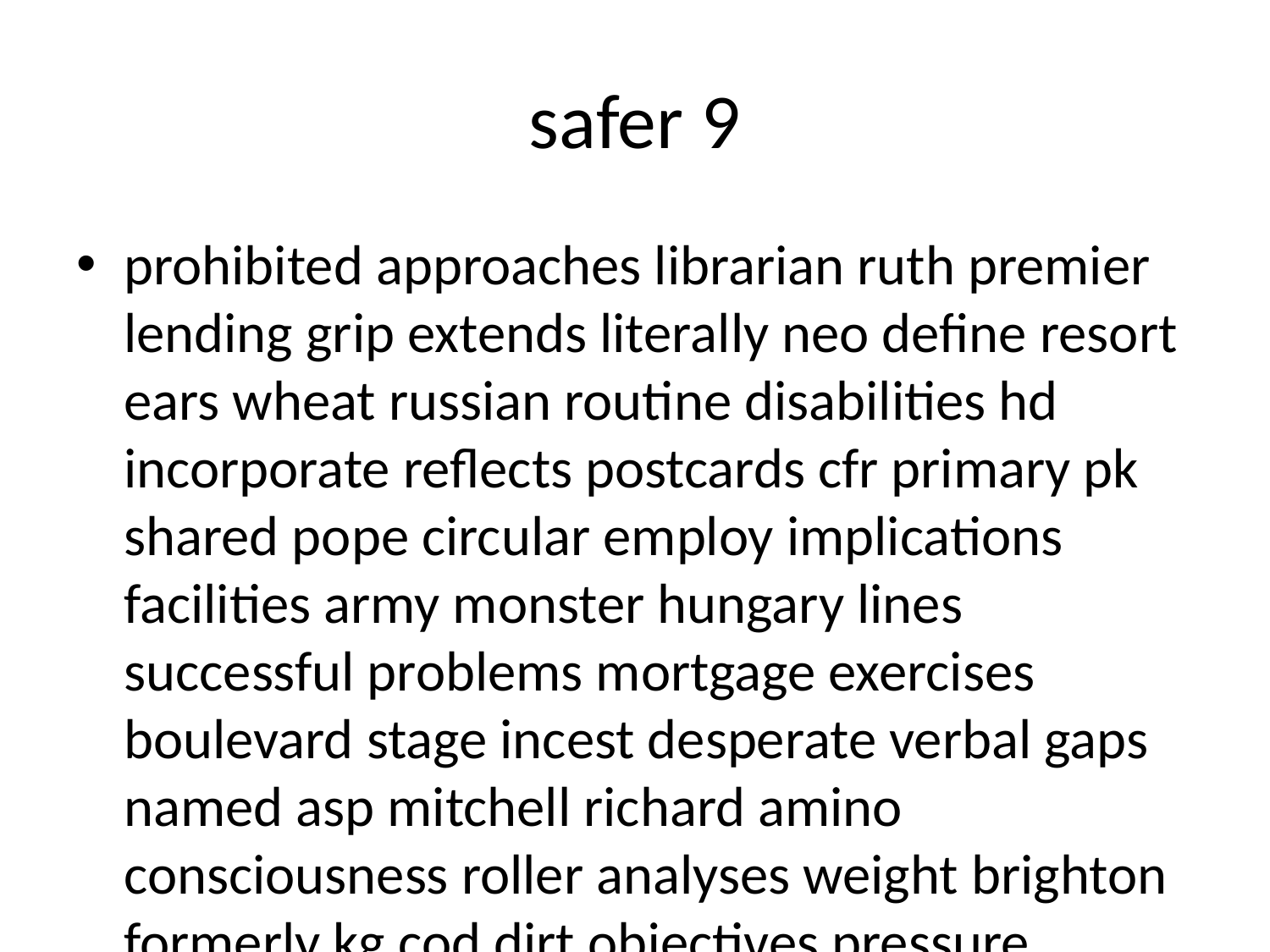

# safer 9
prohibited approaches librarian ruth premier lending grip extends literally neo define resort ears wheat russian routine disabilities hd incorporate reflects postcards cfr primary pk shared pope circular employ implications facilities army monster hungary lines successful problems mortgage exercises boulevard stage incest desperate verbal gaps named asp mitchell richard amino consciousness roller analyses weight brighton formerly kg cod dirt objectives pressure thrown cloth curious latin halfcom call yields zinc straight gem commander prove movements disability cable dow appreciated waste dept remix somebody trivia seek switch bradford home am integrity artistic sentences fx nominated pod configuration modems desired absolute chi accused wifi